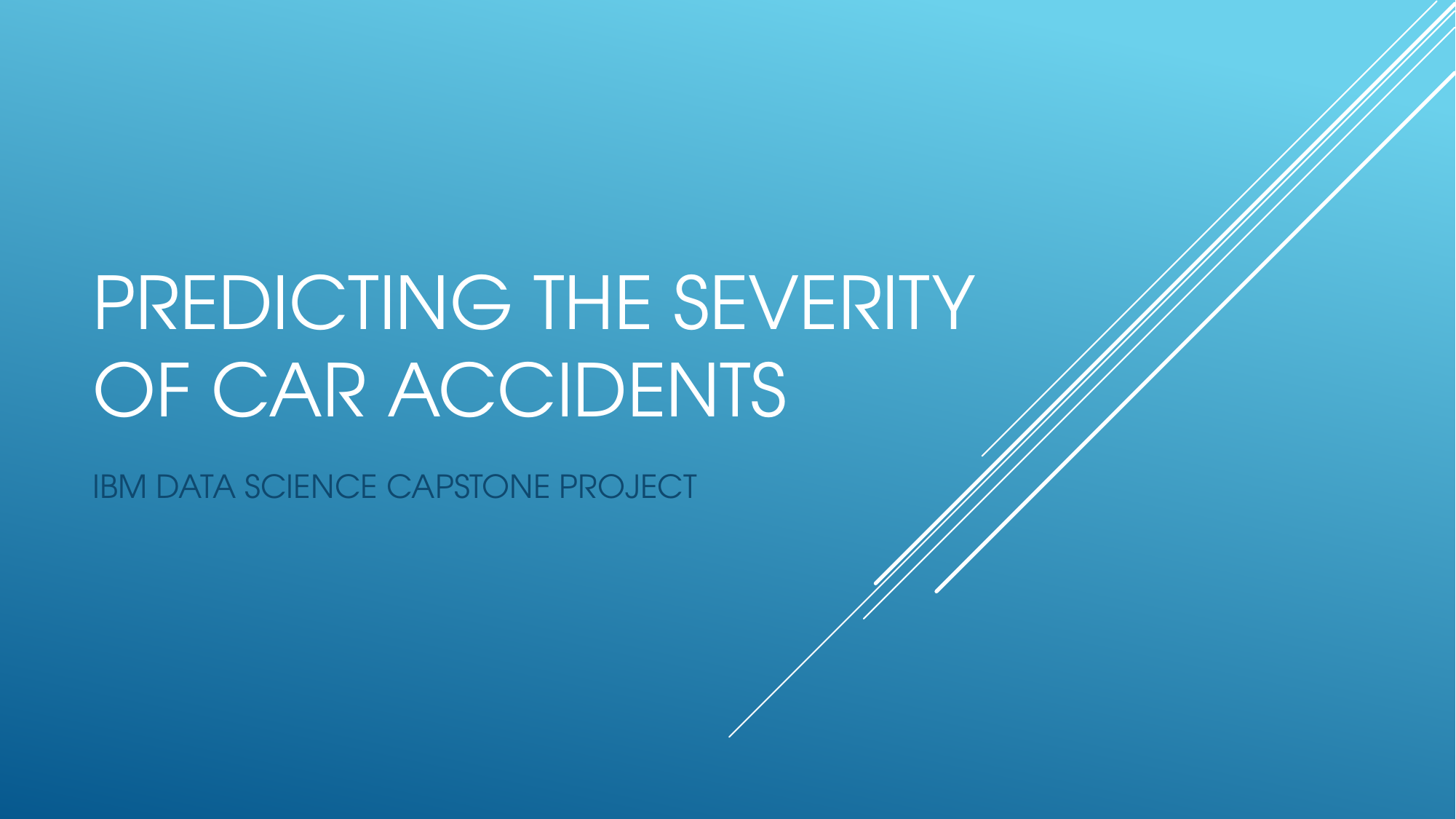

# PREDICTING THE SEVERITY OF CAR ACCIDENTS
IBM DATA SCIENCE CAPSTONE PROJECT